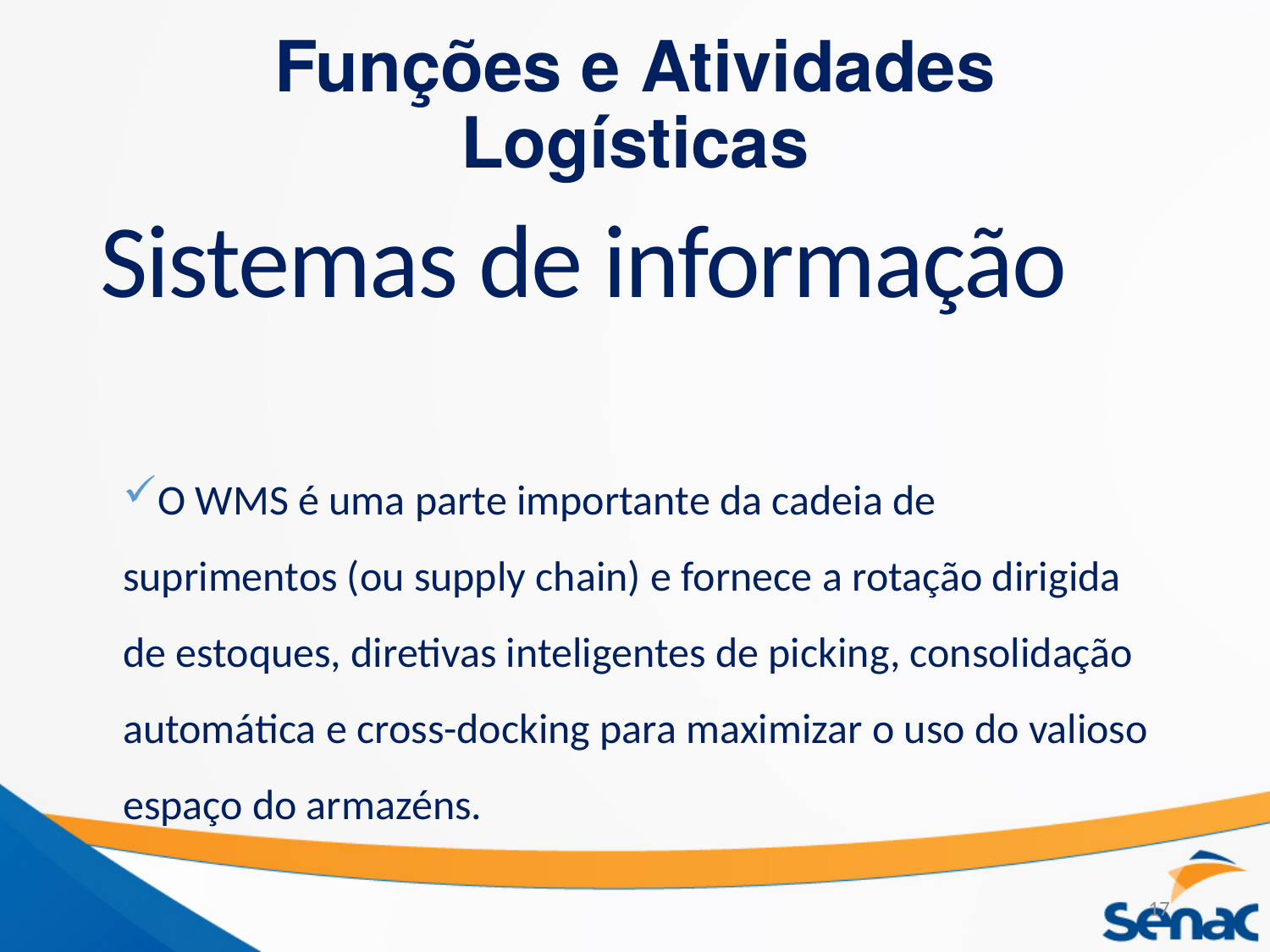

# Funções e Atividades Logísticas
Sistemas de informação
O WMS é uma parte importante da cadeia de suprimentos (ou supply chain) e fornece a rotação dirigida de estoques, diretivas inteligentes de picking, consolidação automática e cross-docking para maximizar o uso do valioso espaço do armazéns.
17